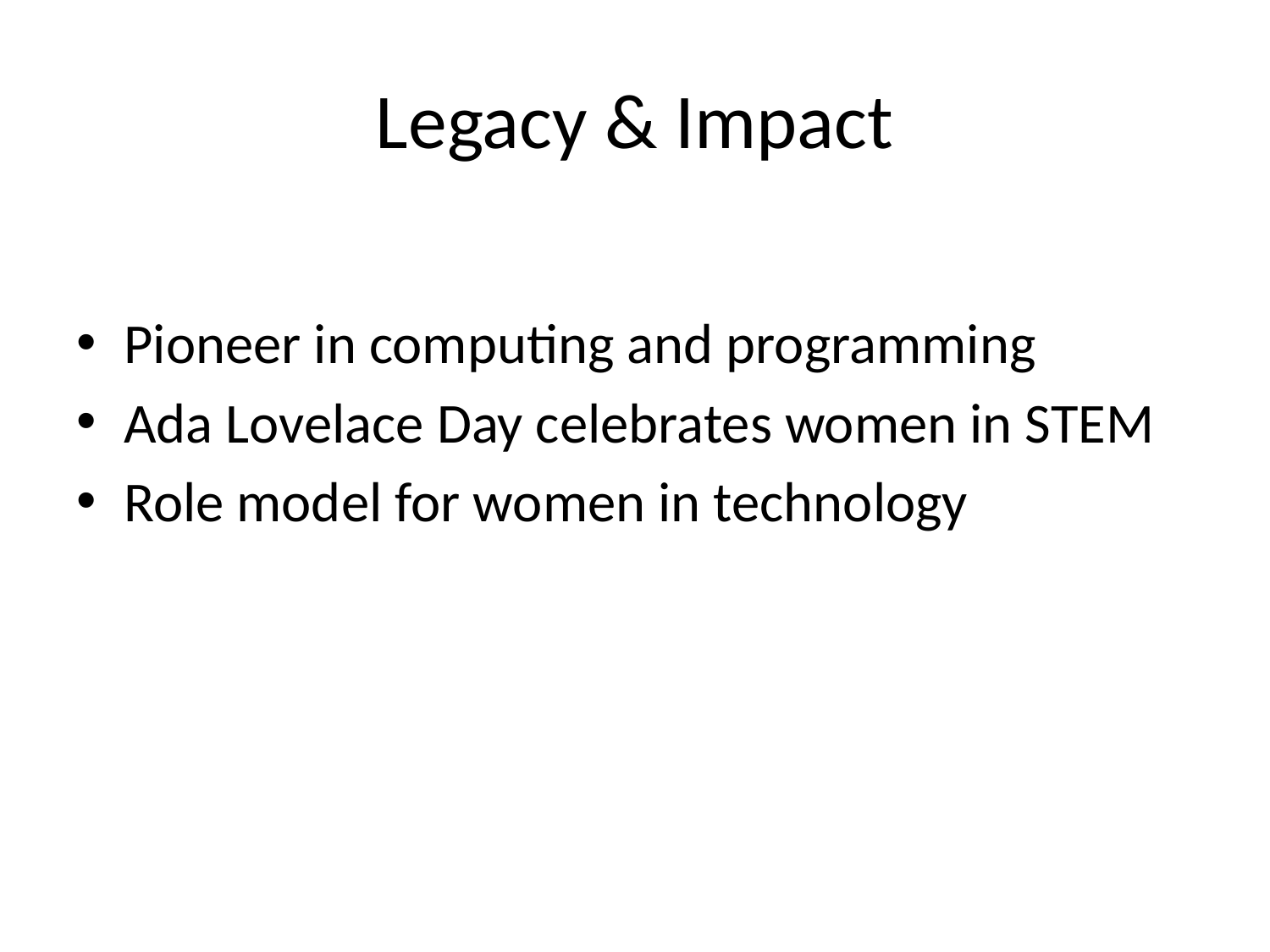

# Legacy & Impact

Pioneer in computing and programming
Ada Lovelace Day celebrates women in STEM
Role model for women in technology